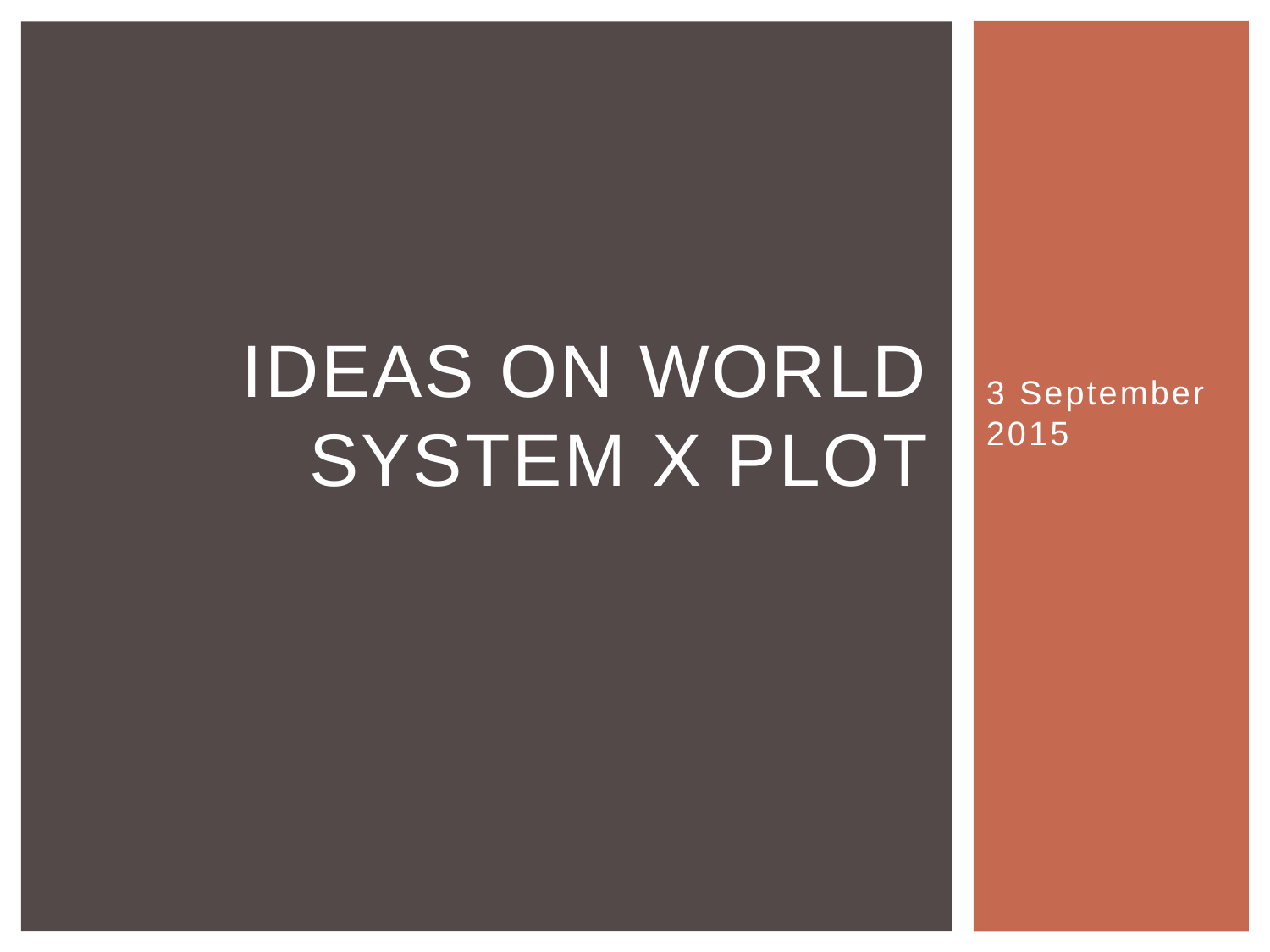

# Ideas on world system x plot
3 September 2015